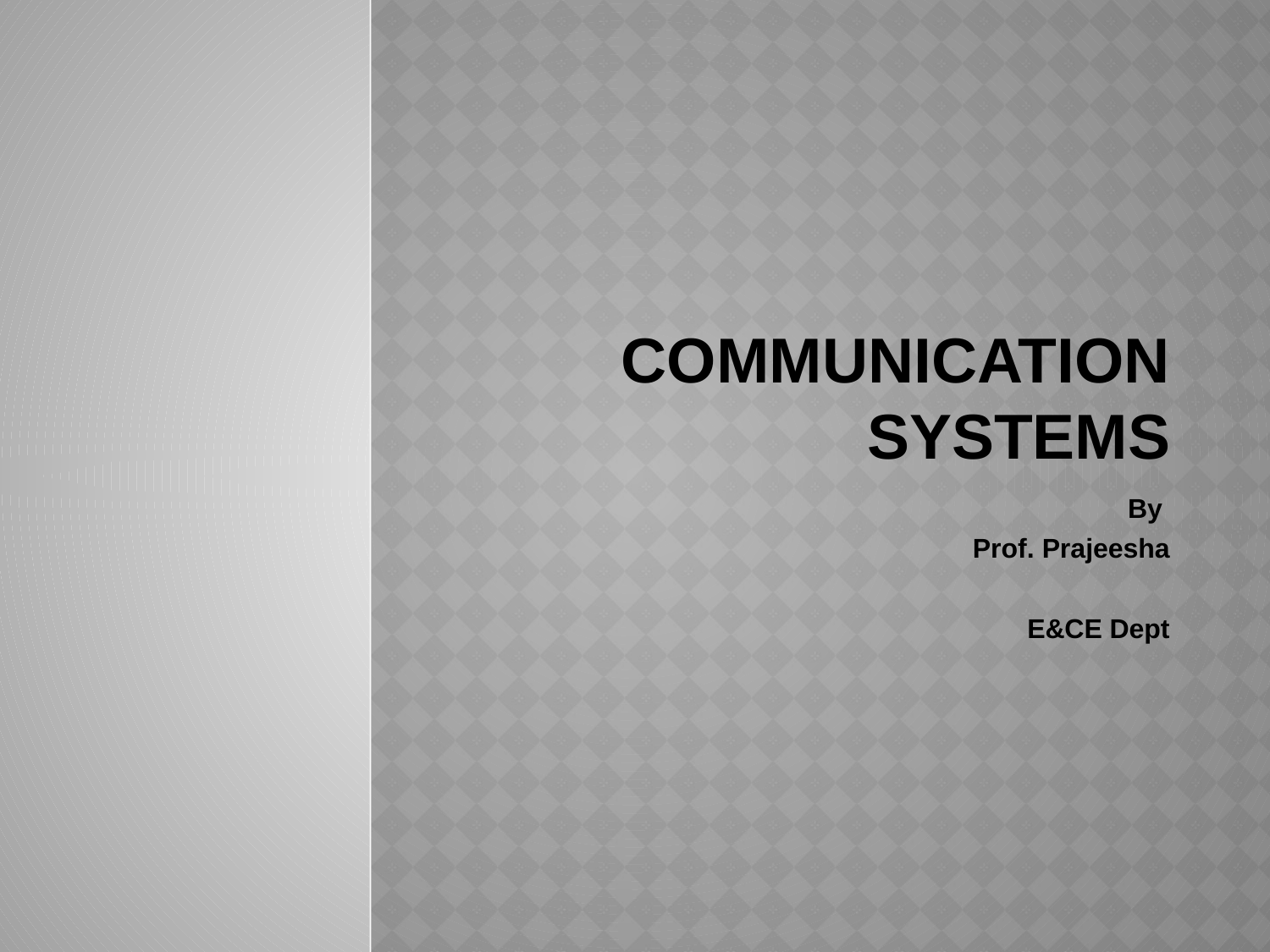

# COMMUNICATION SYSTEMS
By
Prof. Prajeesha

E&CE Dept